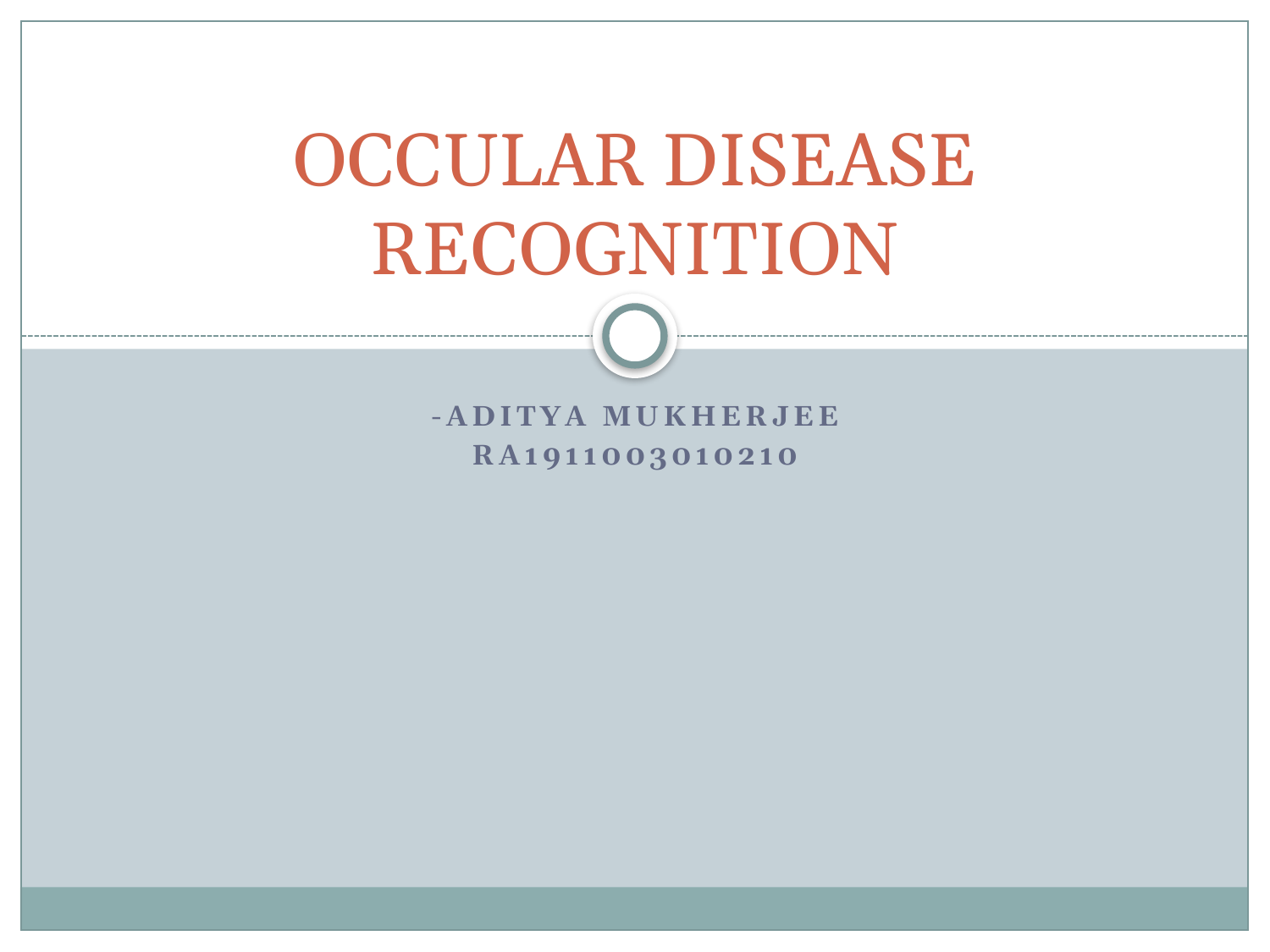

# OCCULAR DISEASE RECOGNITION
-Aditya Mukherjee
RA1911003010210